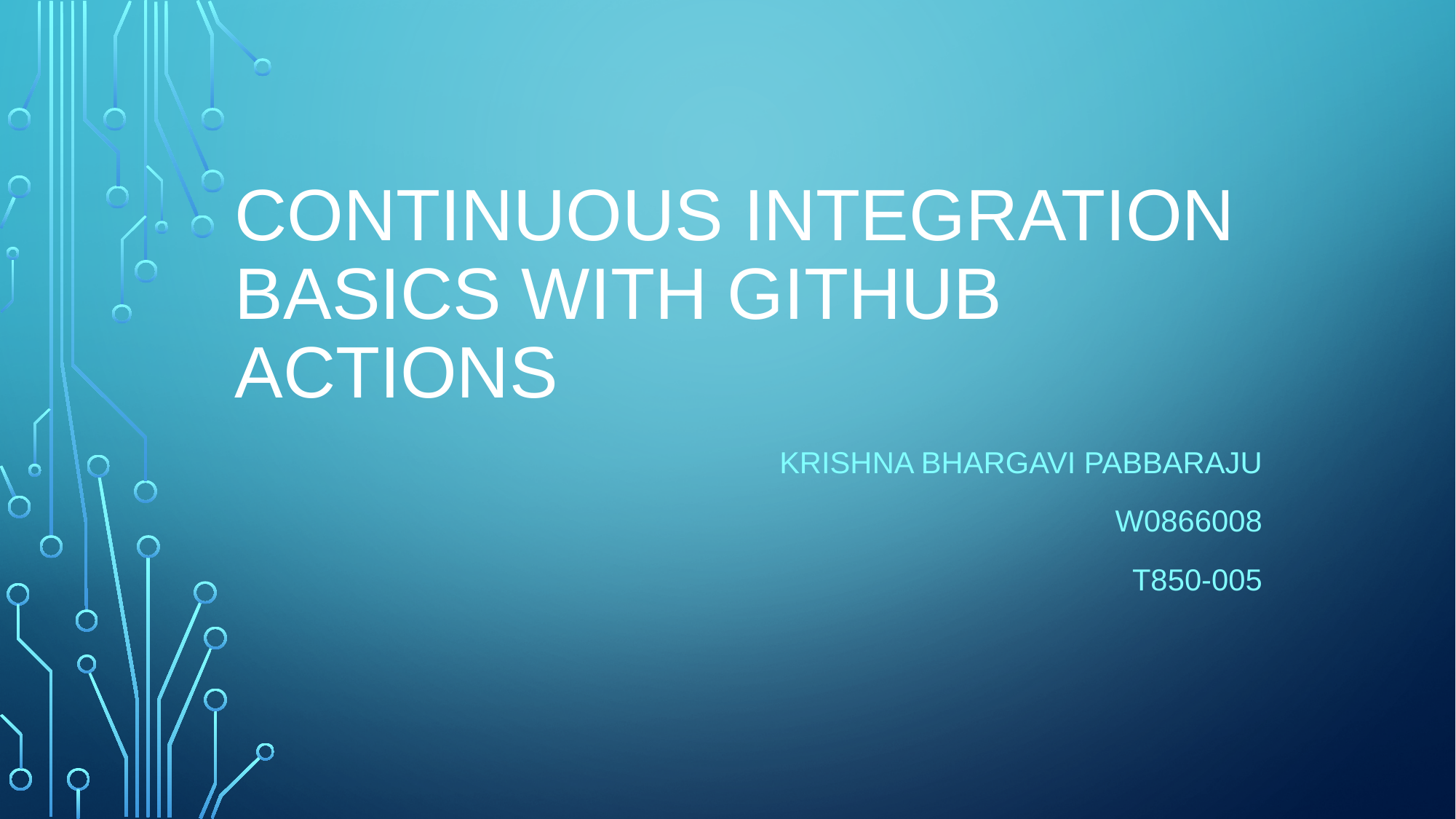

# Continuous Integration Basics with GitHub Actions
Krishna Bhargavi Pabbaraju
W0866008
T850-005